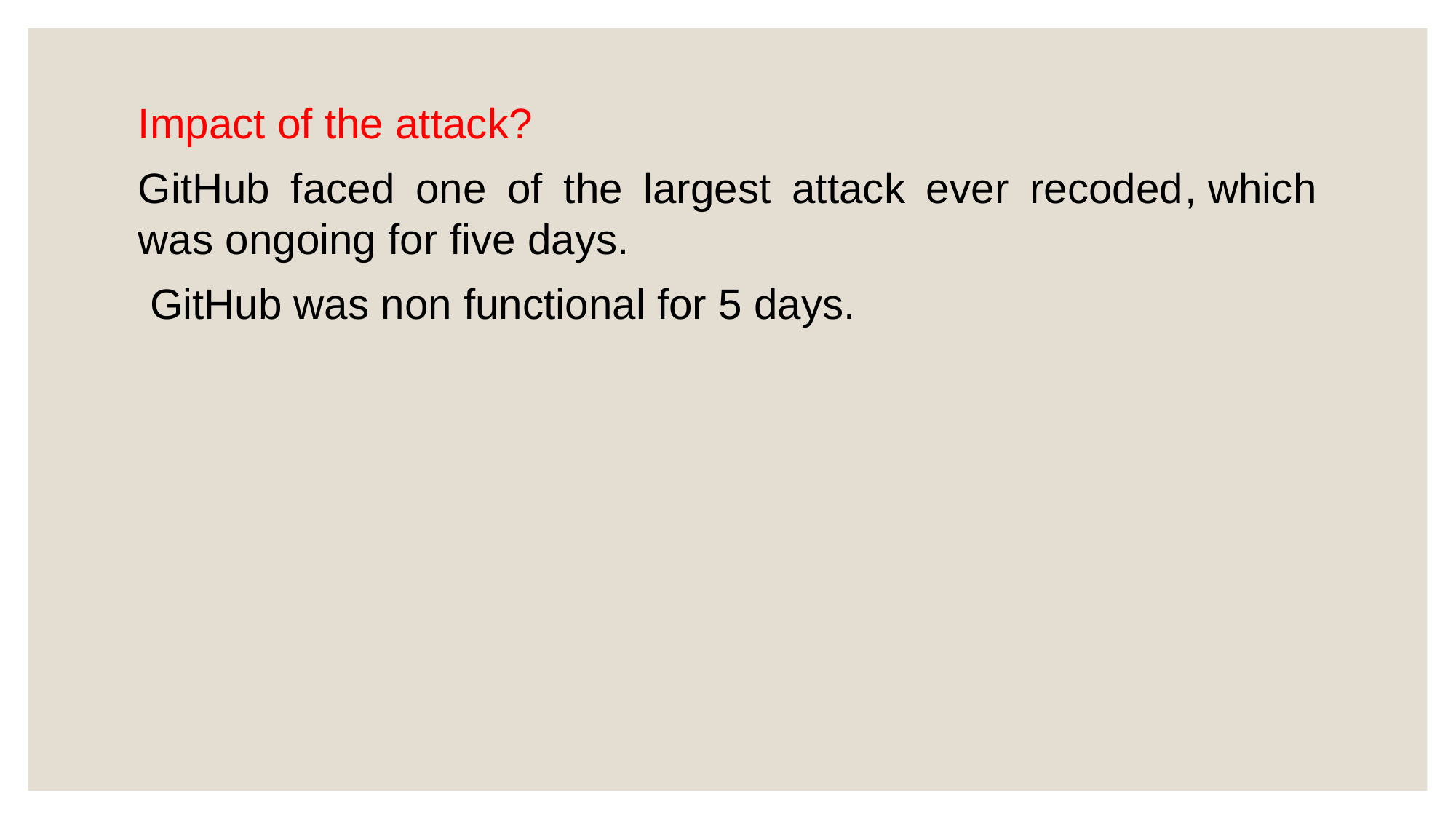

Impact of the attack?
GitHub faced one of the largest attack ever recoded, which was ongoing for five days.
 GitHub was non functional for 5 days.